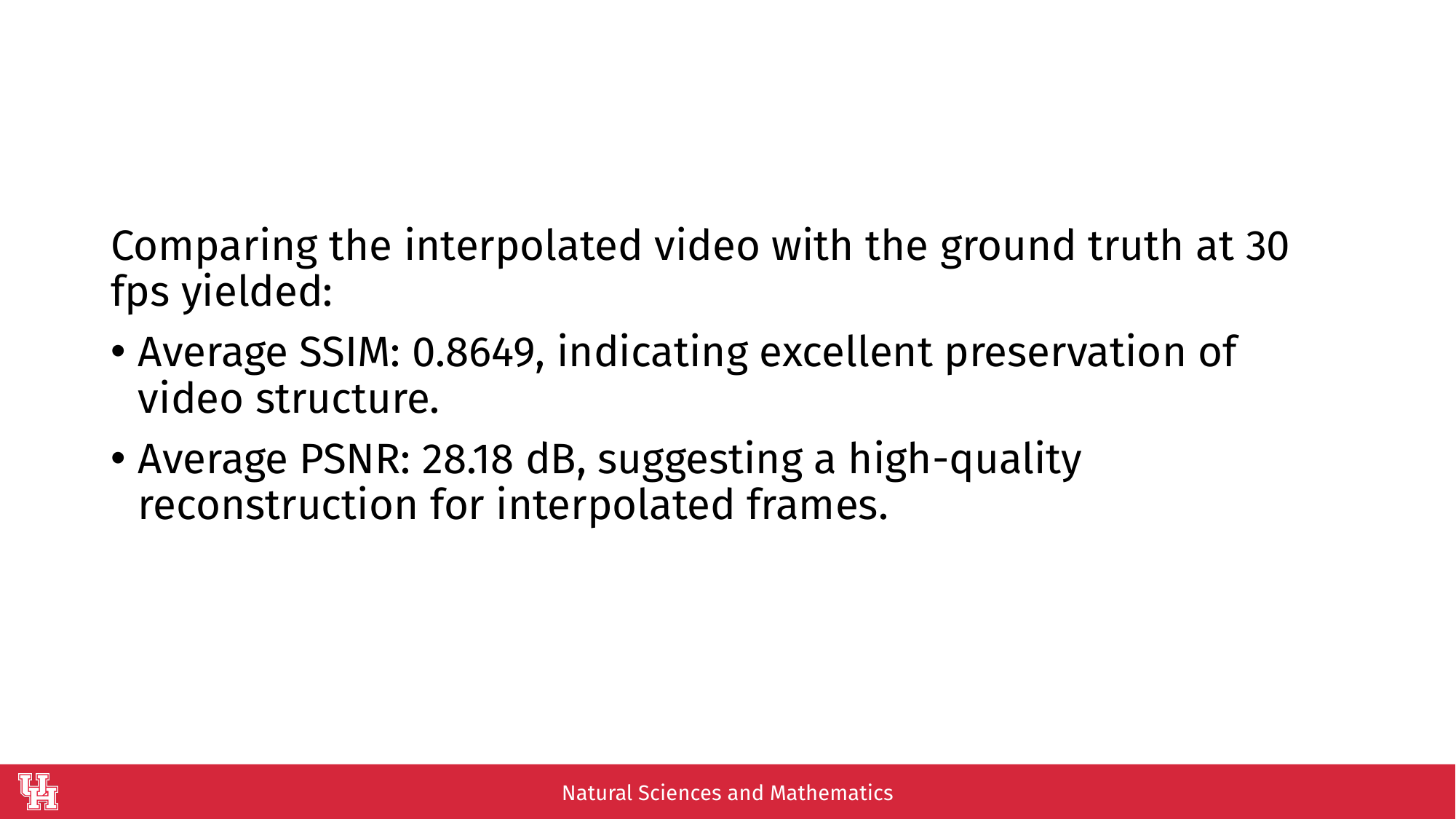

#
Comparing the interpolated video with the ground truth at 30 fps yielded:
Average SSIM: 0.8649, indicating excellent preservation of video structure.
Average PSNR: 28.18 dB, suggesting a high-quality reconstruction for interpolated frames.